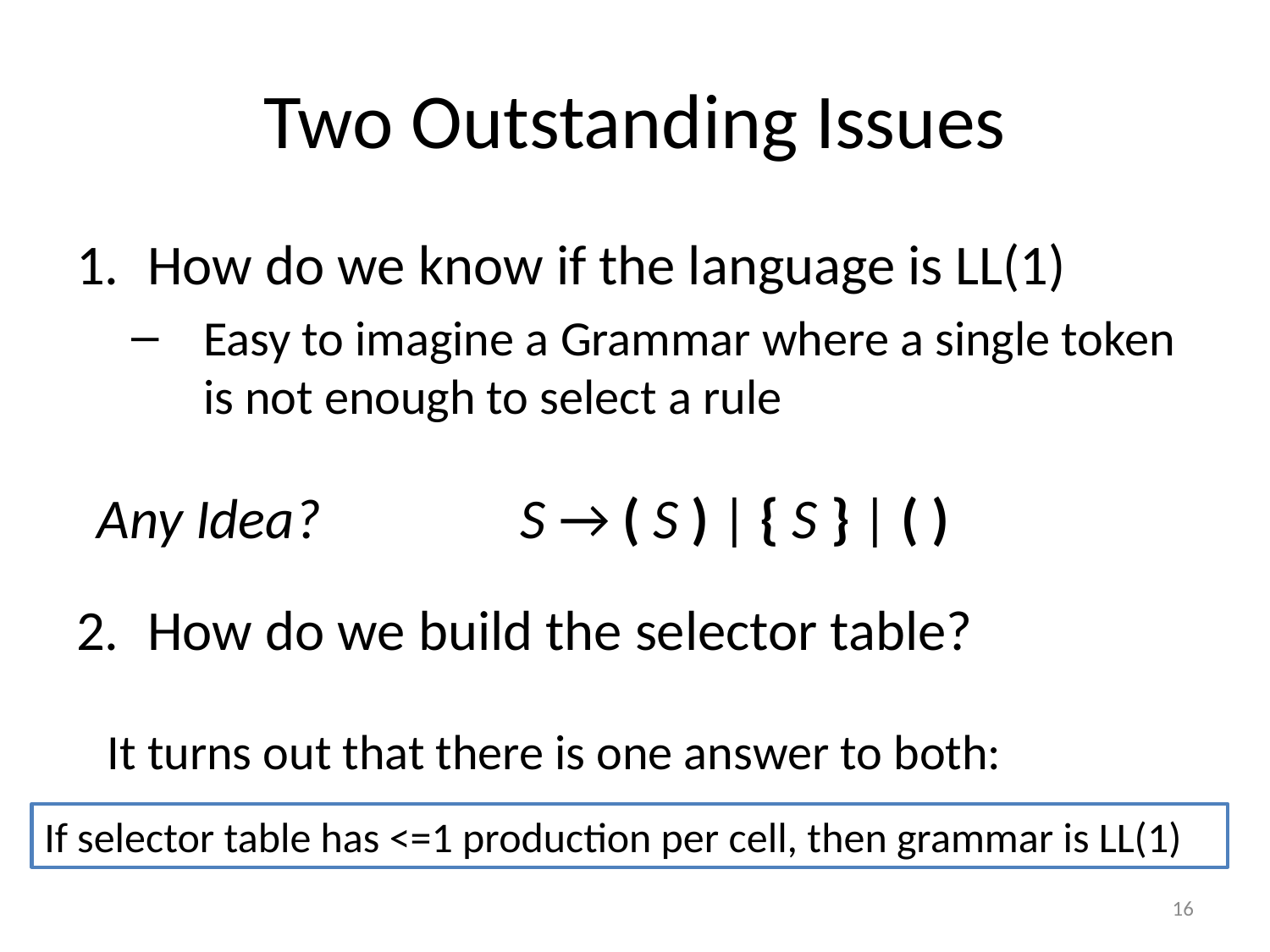

# Two Outstanding Issues
How do we know if the language is LL(1)
Easy to imagine a Grammar where a single token is not enough to select a rule

How do we build the selector table?

It turns out that there is one answer to both:

Any Idea?
S → ( S ) | { S } | ( )
If selector table has <=1 production per cell, then grammar is LL(1)
16